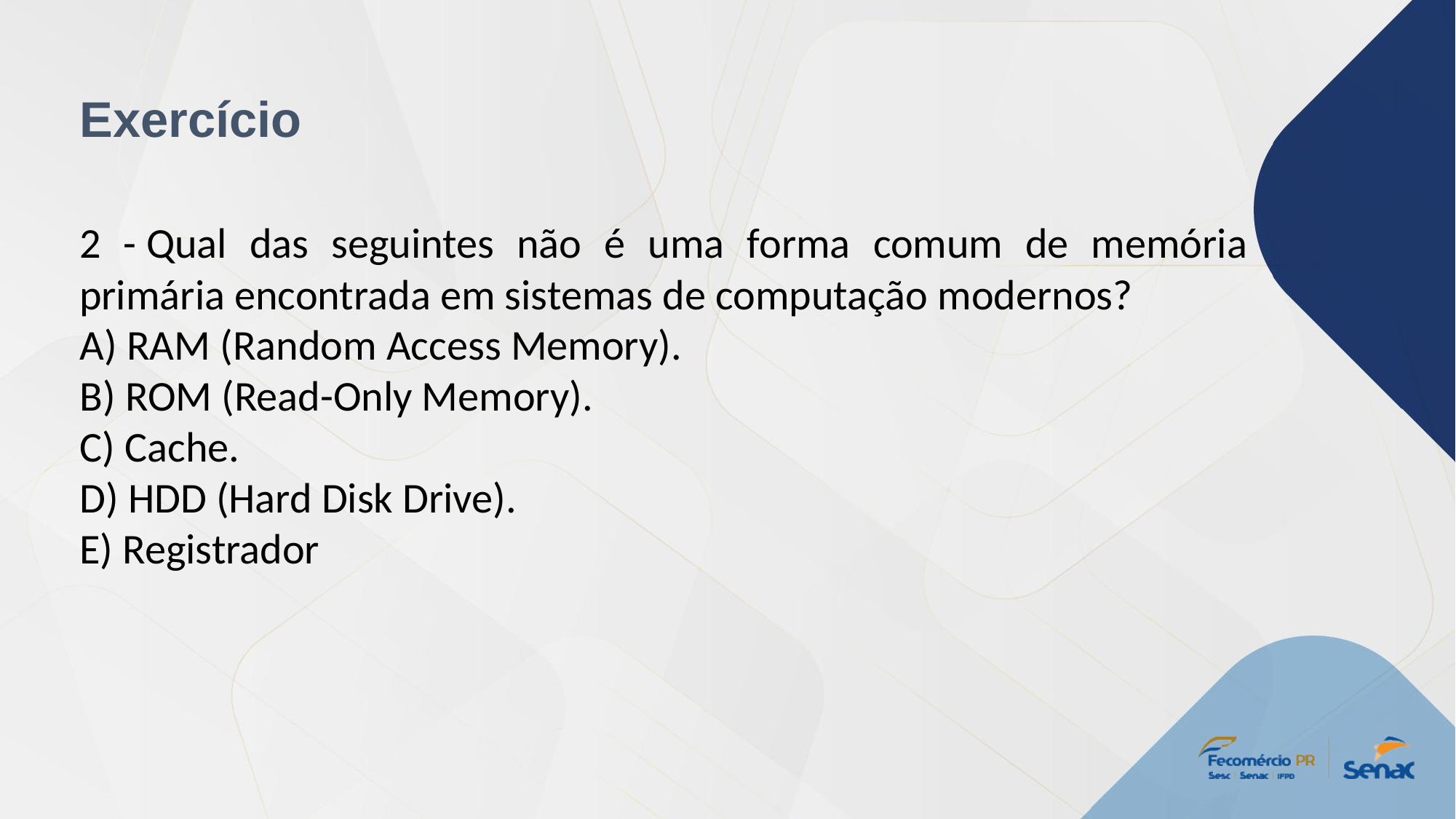

Exercício
2 - Qual das seguintes não é uma forma comum de memória primária encontrada em sistemas de computação modernos?
A) RAM (Random Access Memory).
B) ROM (Read-Only Memory).
C) Cache.
D) HDD (Hard Disk Drive).
E) Registrador